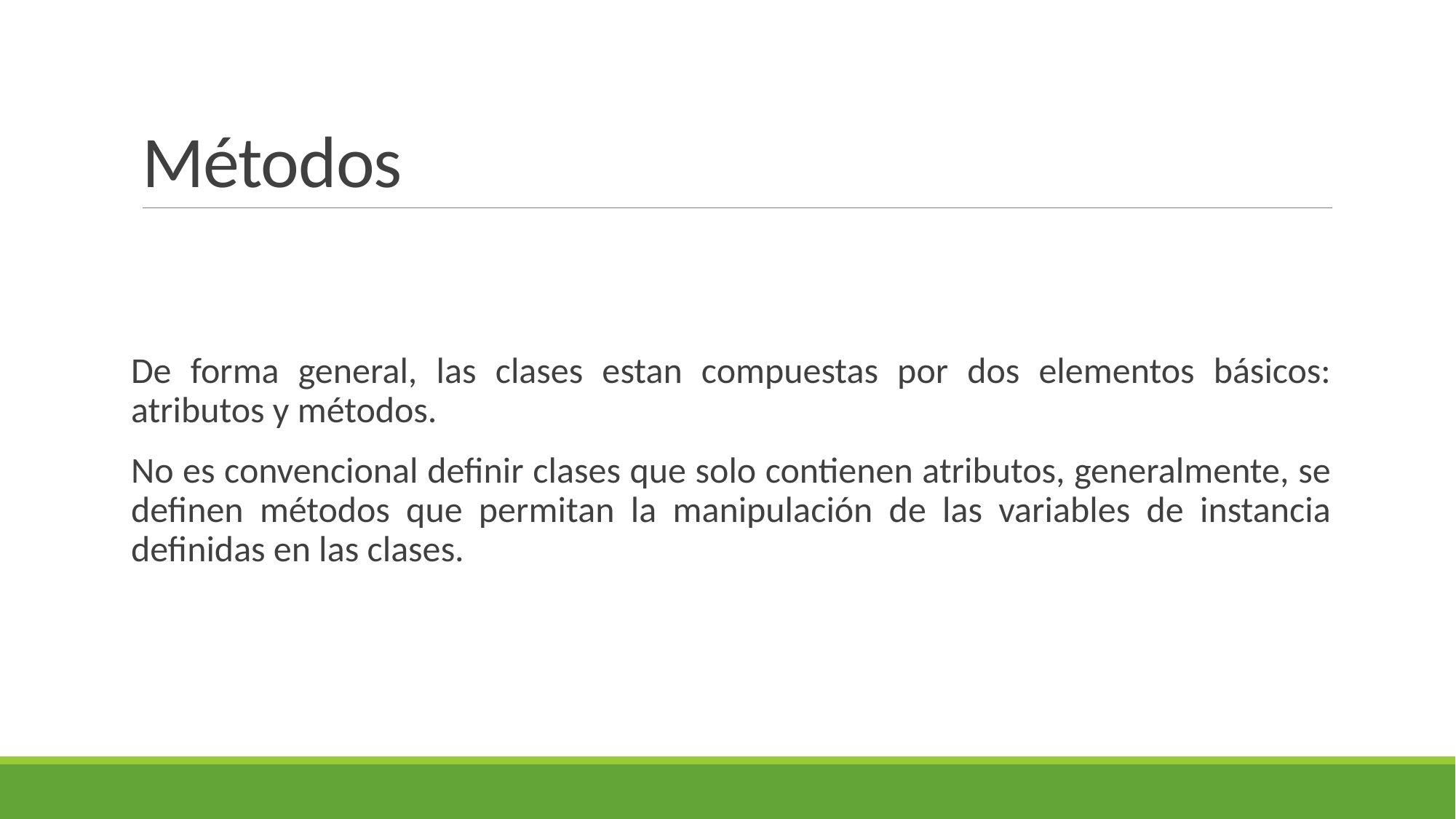

# Métodos
De forma general, las clases estan compuestas por dos elementos básicos: atributos y métodos.
No es convencional definir clases que solo contienen atributos, generalmente, se definen métodos que permitan la manipulación de las variables de instancia definidas en las clases.